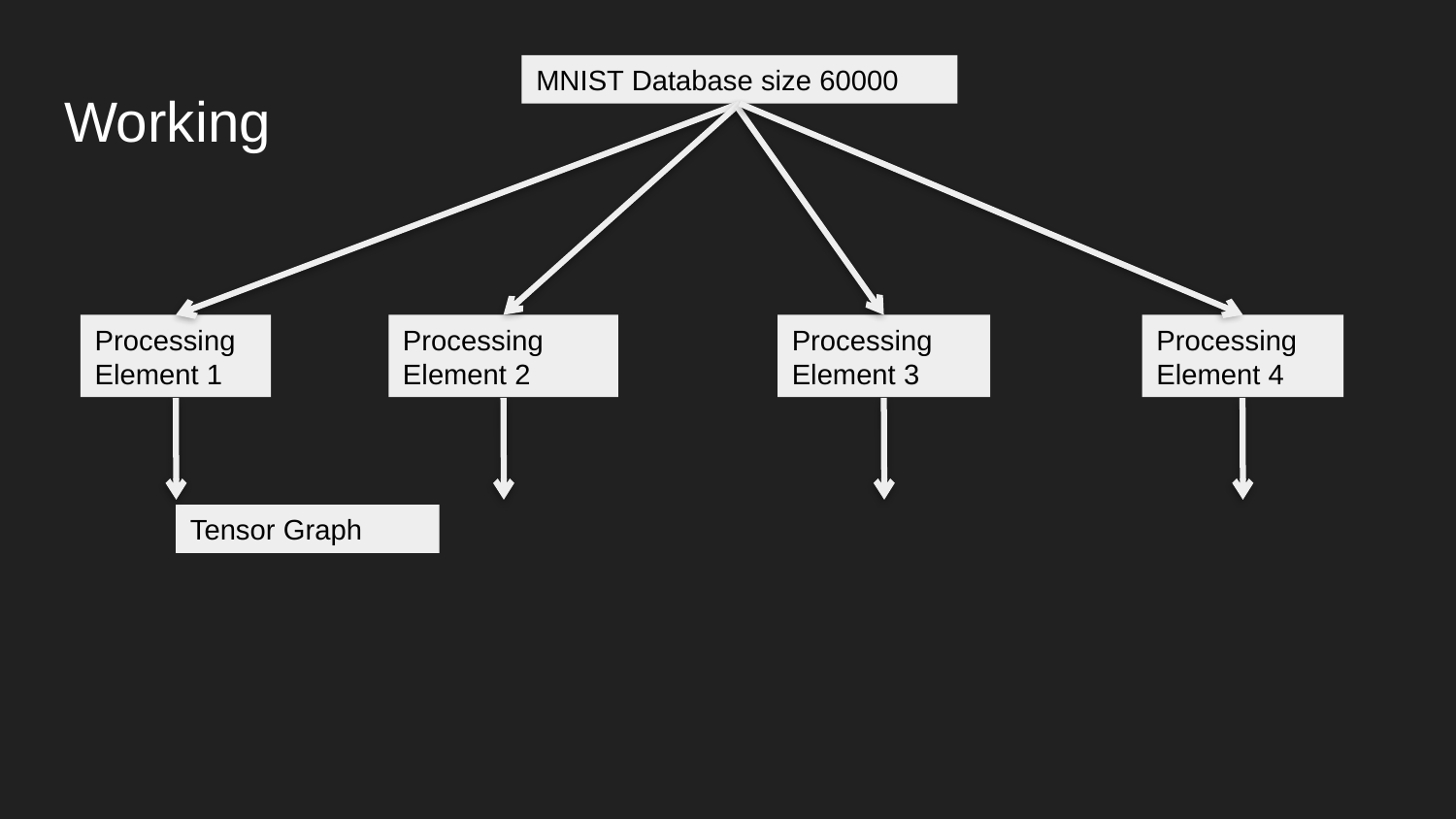

MNIST Database size 60000
# Working

Processing Element 1
Processing Element 2
Processing Element 3
Processing Element 4
Tensor Graph